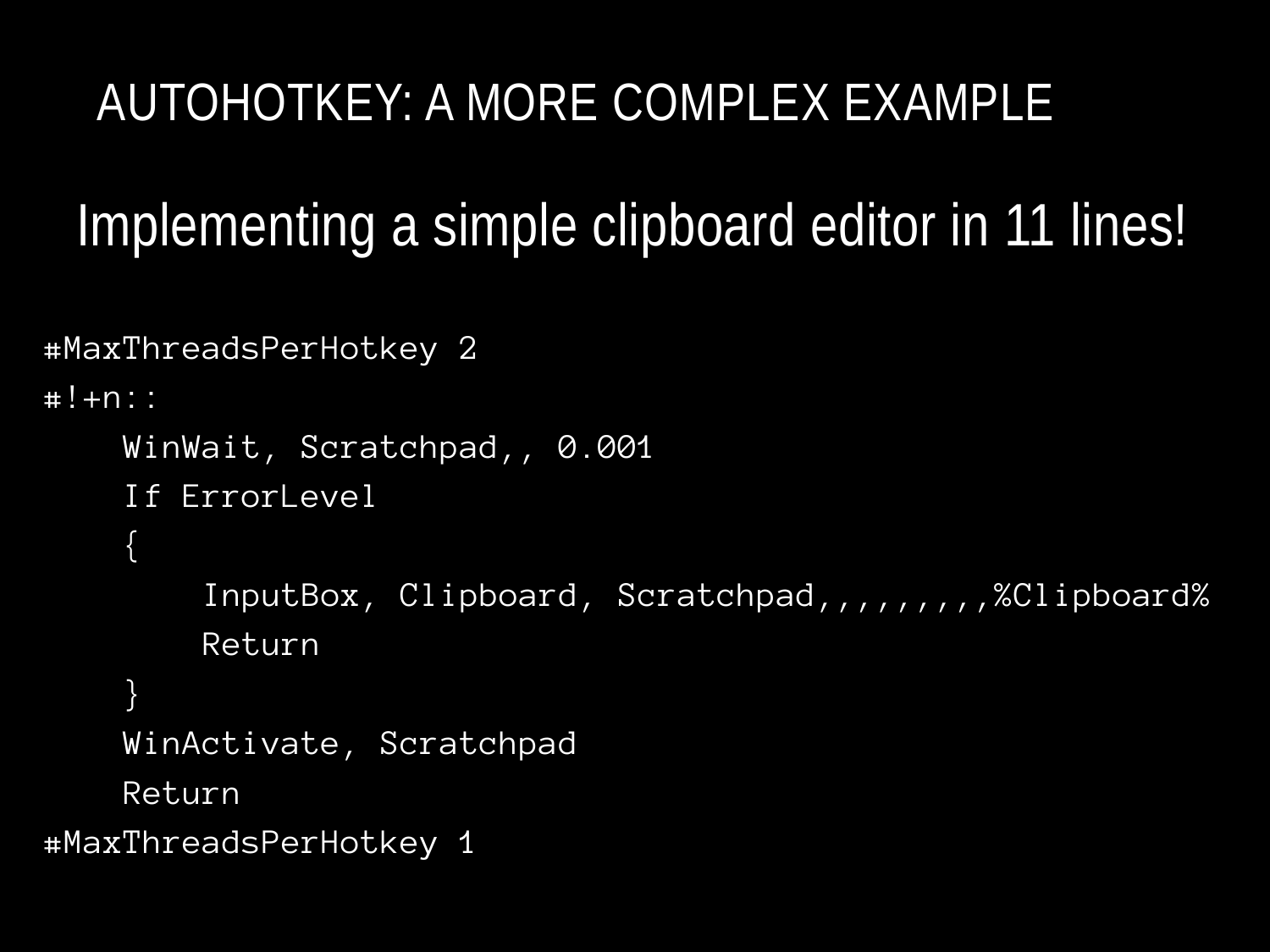

# AutoHotKey: A more complex example
Implementing a simple clipboard editor in 11 lines!
#MaxThreadsPerHotkey 2
#!+n::
    WinWait, Scratchpad,, 0.001
    If ErrorLevel
    {
        InputBox, Clipboard, Scratchpad,,,,,,,,,%Clipboard%
        Return
    }
    WinActivate, Scratchpad
    Return
#MaxThreadsPerHotkey 1